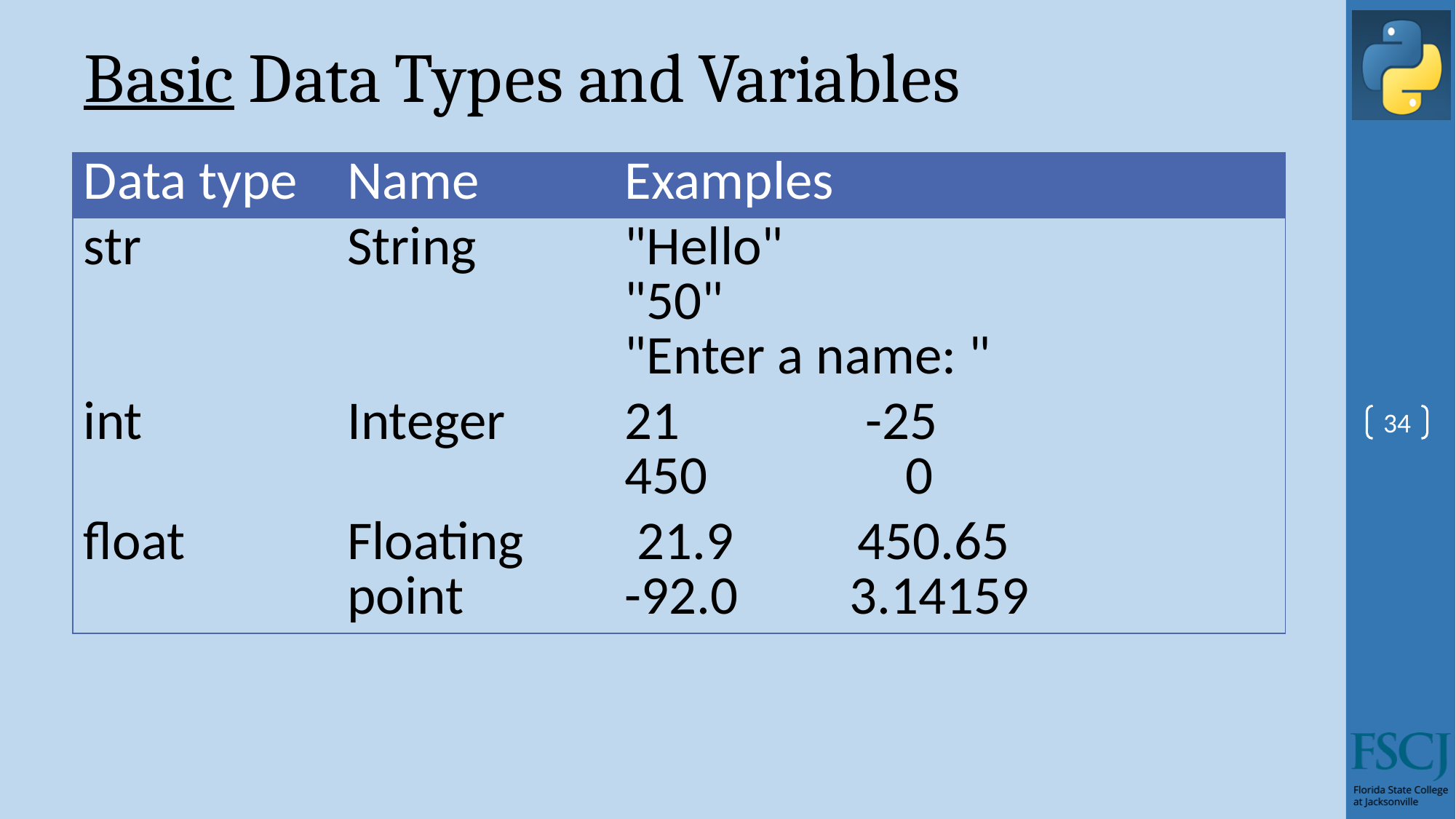

# Basic Data Types and Variables
| Data type | Name | Examples |
| --- | --- | --- |
| str | String | "Hello" "50" "Enter a name: " |
| int | Integer | 21 -25 450 0 |
| float | Floating point | 21.9 450.65 -92.0 3.14159 |
34